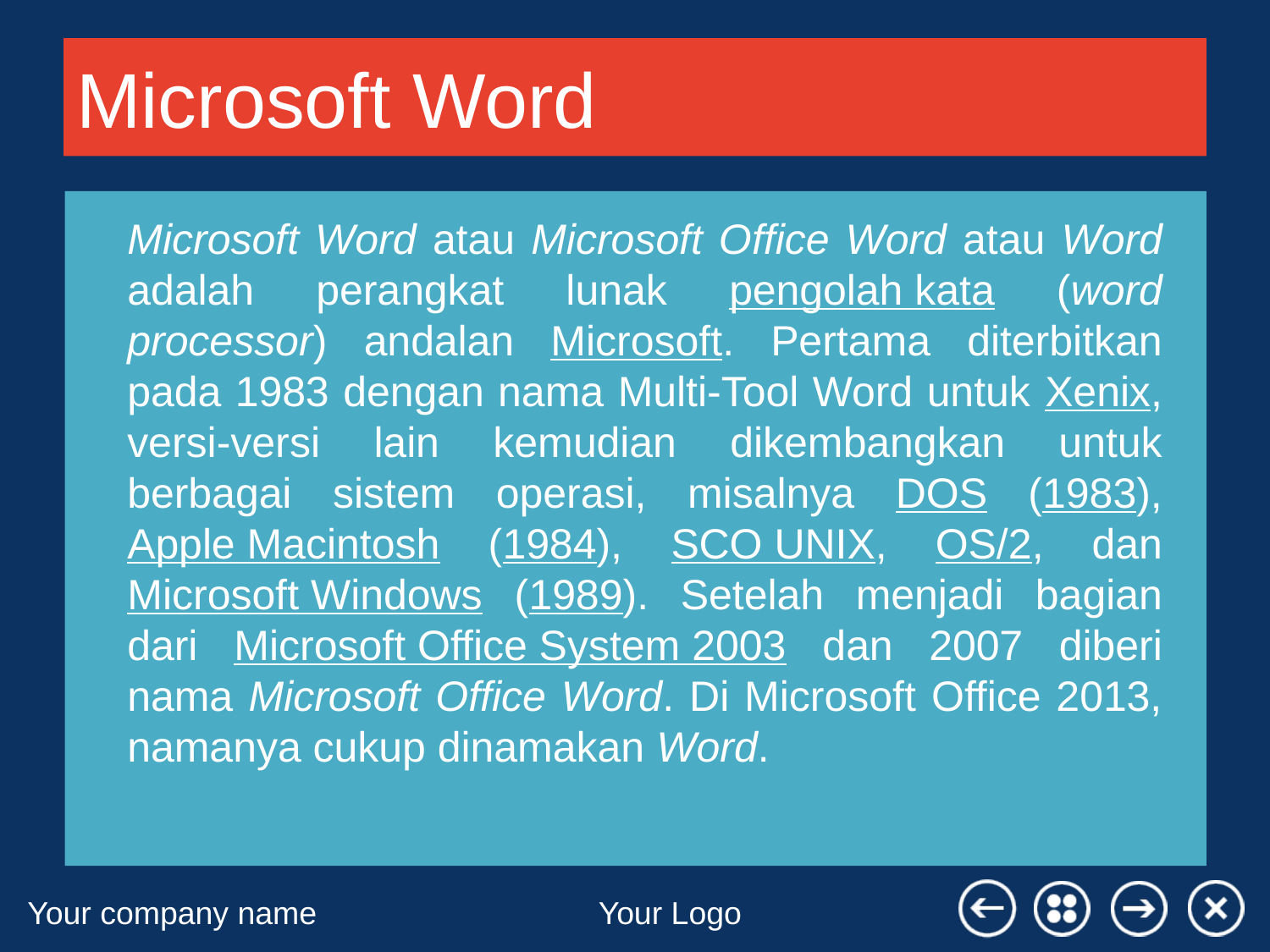

# Microsoft Word

Microsoft Word atau Microsoft Office Word atau Word adalah perangkat lunak pengolah kata (word processor) andalan Microsoft. Pertama diterbitkan pada 1983 dengan nama Multi-Tool Word untuk Xenix, versi-versi lain kemudian dikembangkan untuk berbagai sistem operasi, misalnya DOS (1983), Apple Macintosh (1984), SCO UNIX, OS/2, dan Microsoft Windows (1989). Setelah menjadi bagian dari Microsoft Office System 2003 dan 2007 diberi nama Microsoft Office Word. Di Microsoft Office 2013, namanya cukup dinamakan Word.